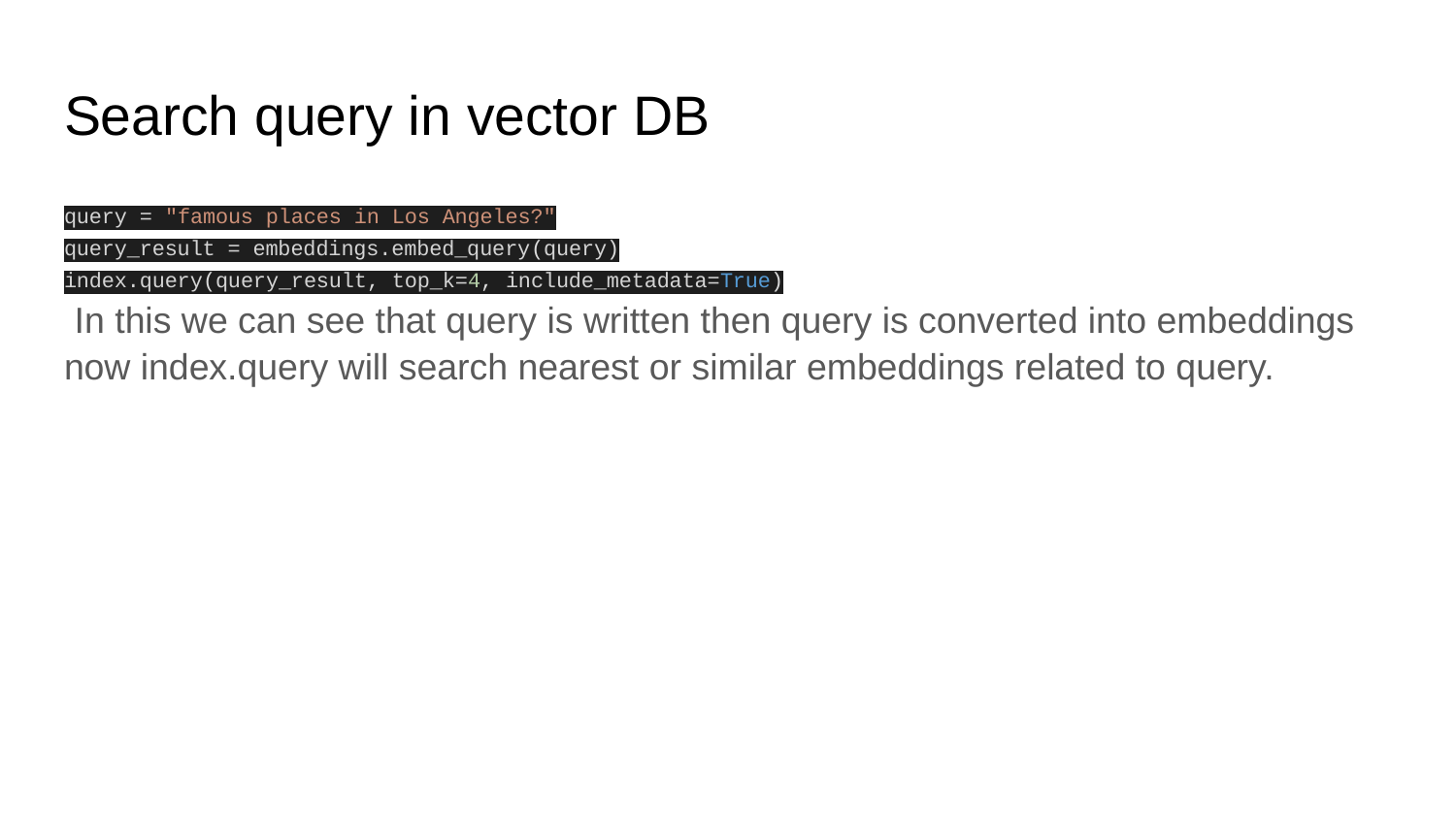

# Search query in vector DB
query = "famous places in Los Angeles?"
query_result = embeddings.embed_query(query)
index.query(query_result, top_k=4, include_metadata=True)
 In this we can see that query is written then query is converted into embeddings now index.query will search nearest or similar embeddings related to query.